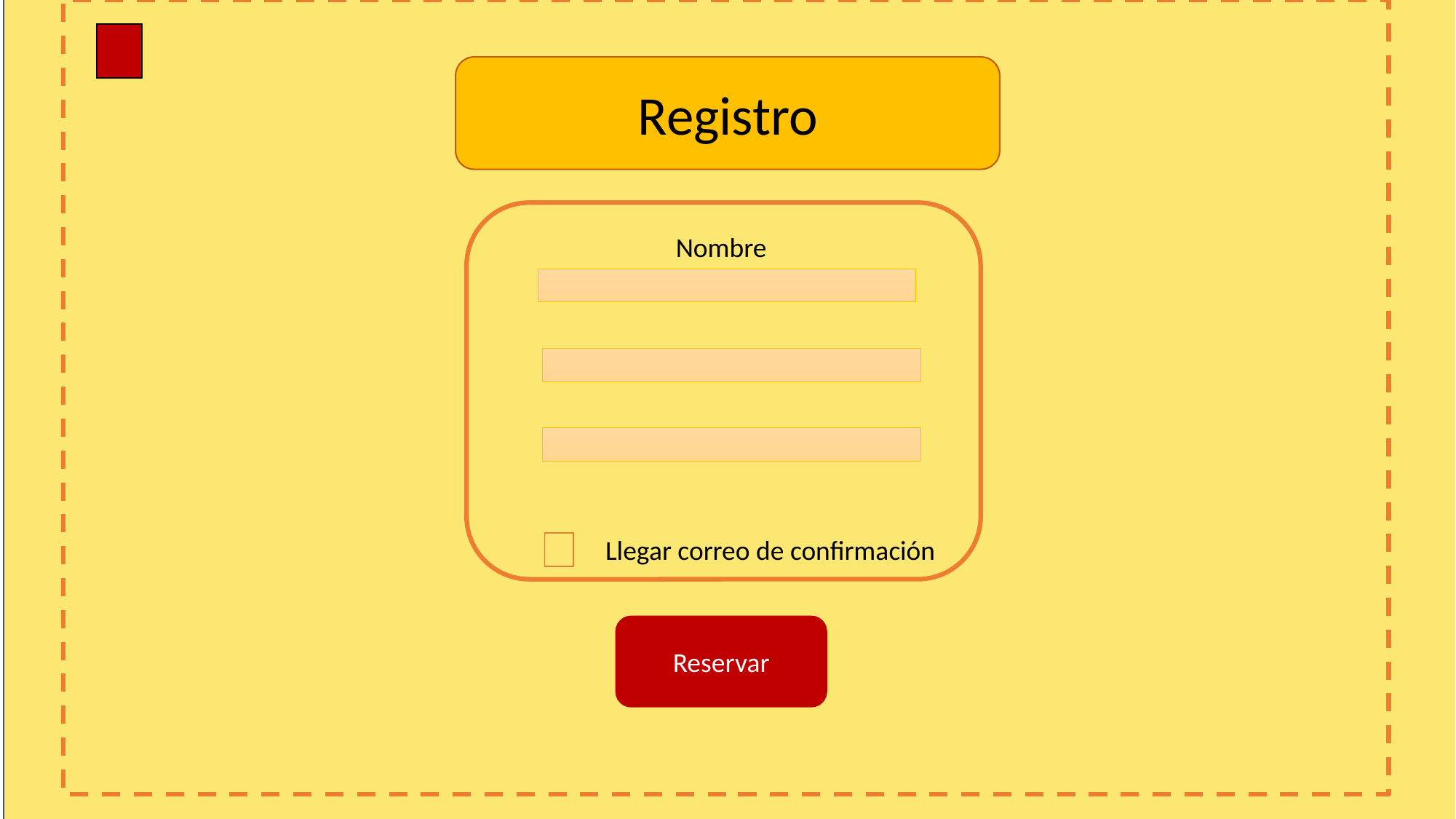

Registro

Nombre

Llegar correo de confirmación

Reservar